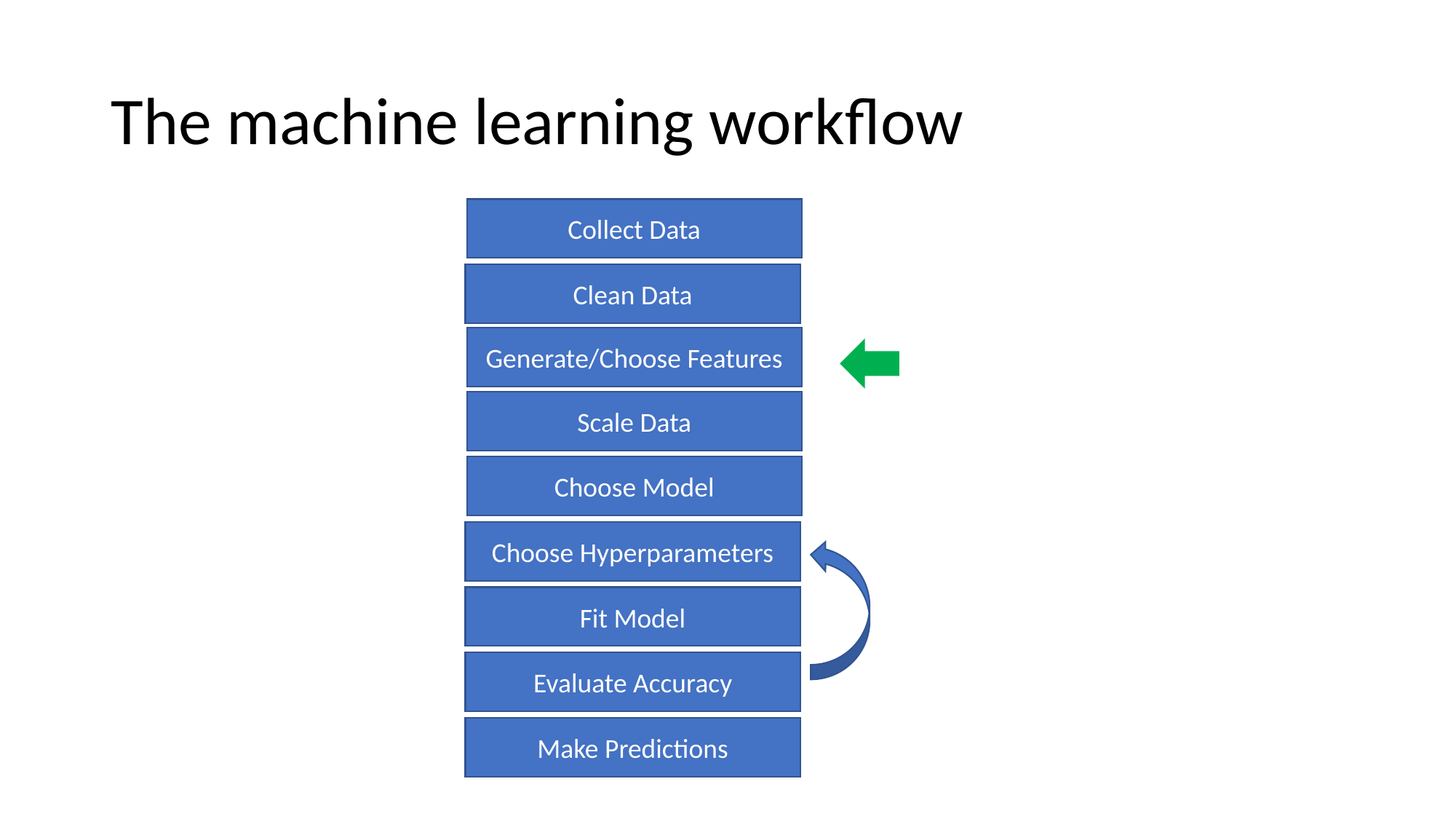

# The machine learning workflow
Collect Data
Clean Data
Generate/Choose Features

Scale Data
Choose Model
Choose Hyperparameters

Fit Model
Evaluate Accuracy
Make Predictions